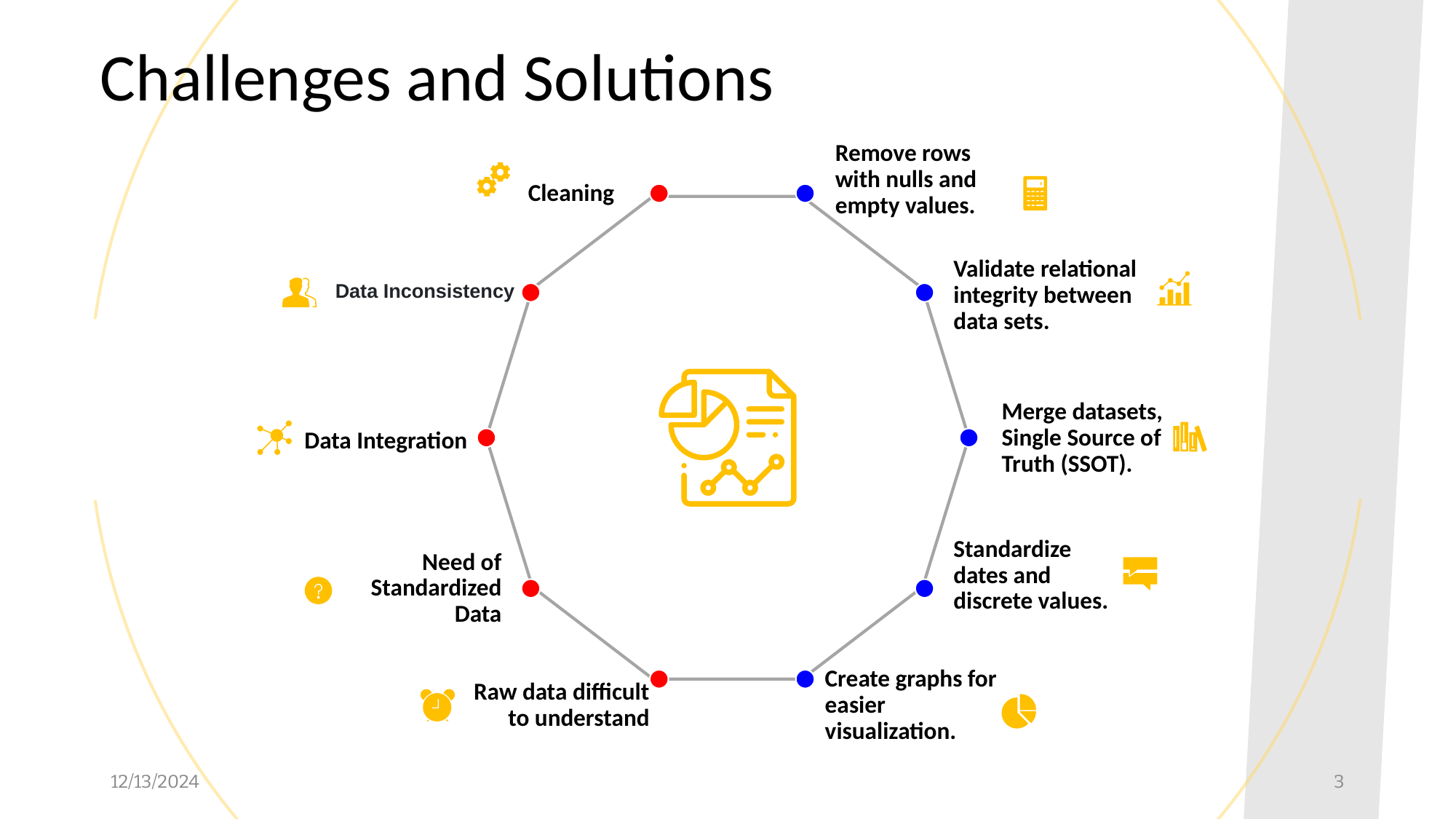

Challenges and Solutions
Remove rows with nulls and empty values.

Cleaning

Validate relational integrity between data sets.

Data Inconsistency

Merge datasets, Single Source of Truth (SSOT).
Data Integration

Need of Standardized Data
Standardize dates and discrete values.

Raw data difficult to understand

Create graphs for easier visualization.

12/13/2024
3